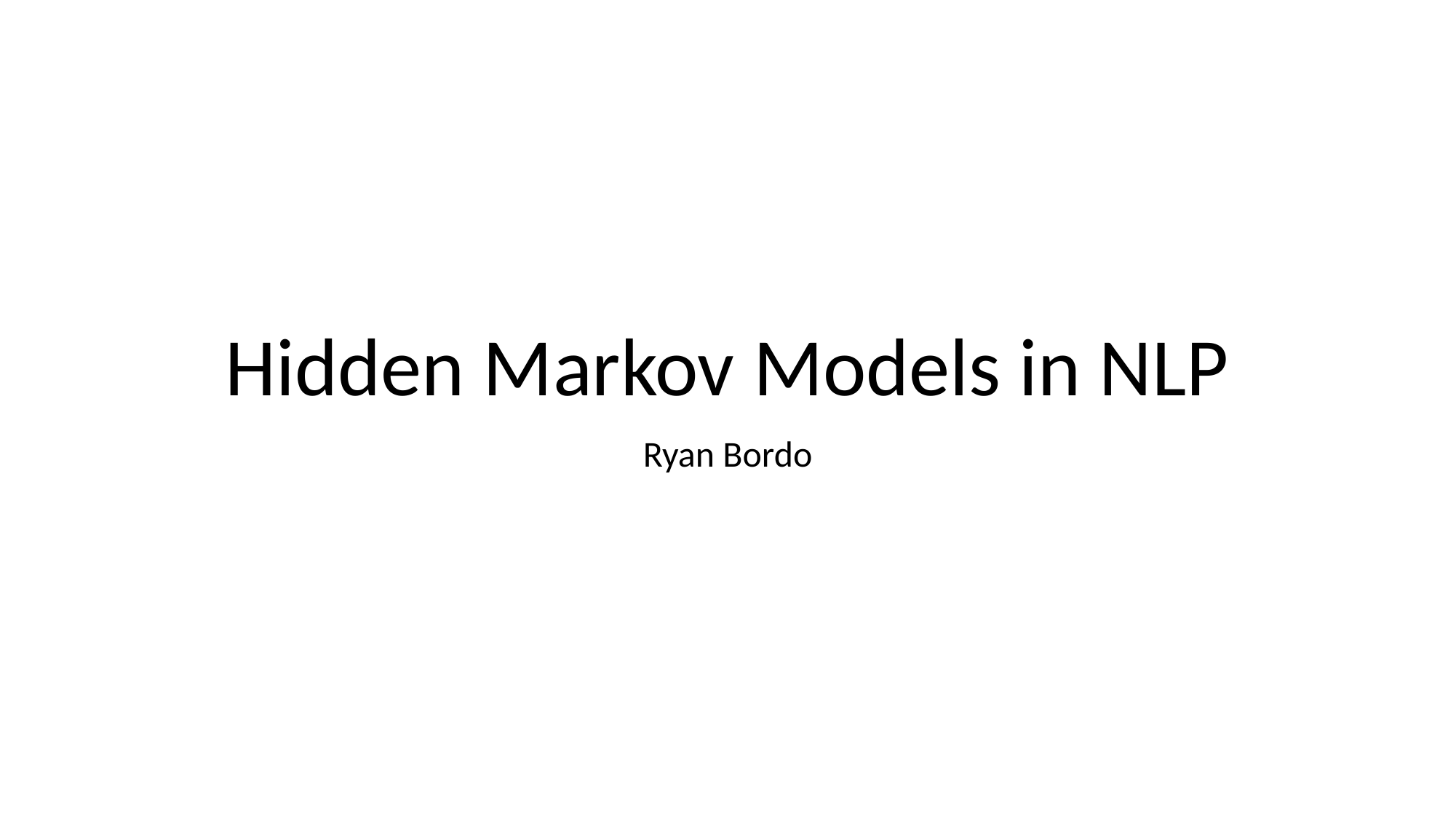

# Hidden Markov Models in NLP
Ryan Bordo